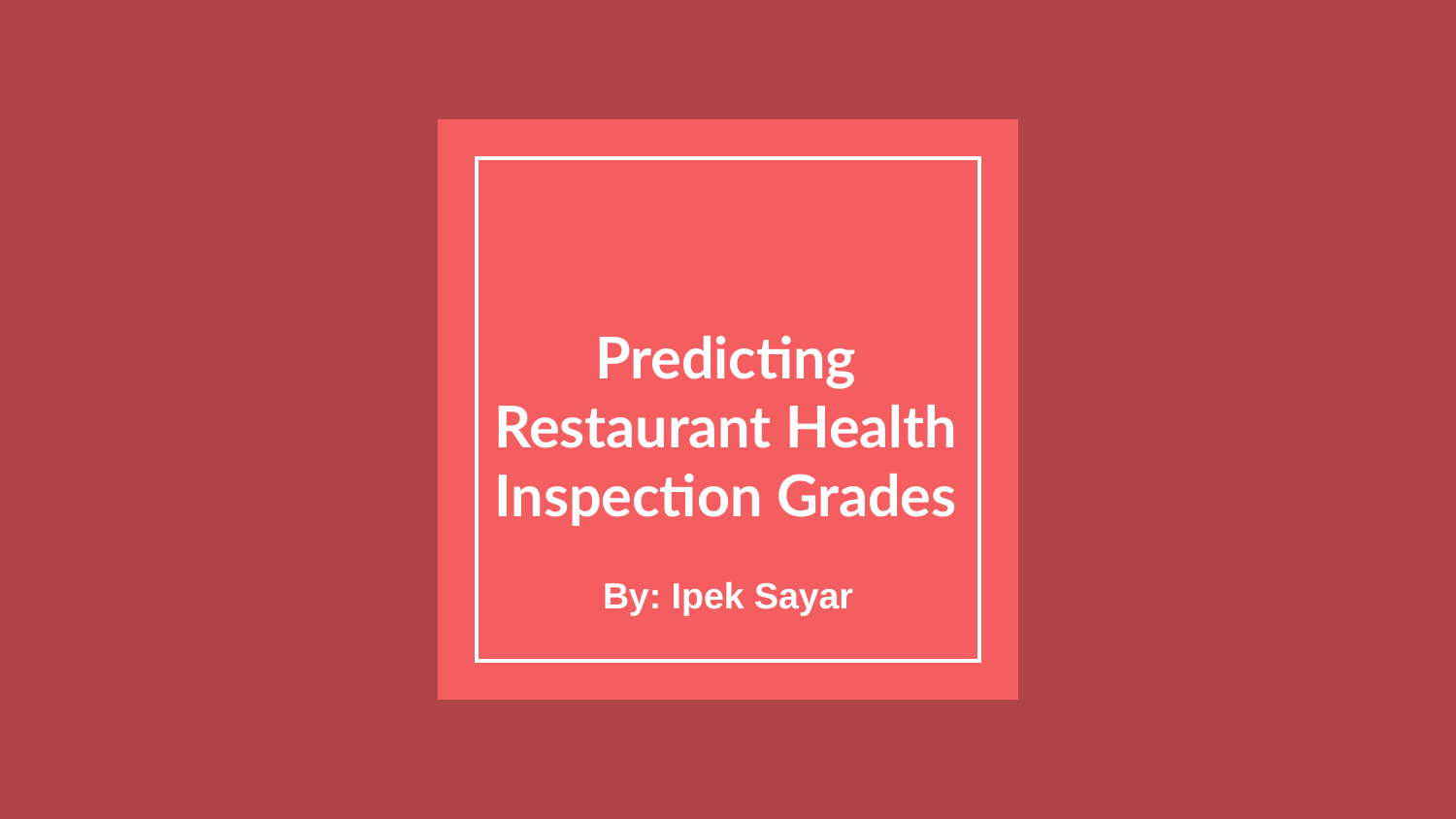

# Predicting Restaurant Health Inspection Grades

By: Ipek Sayar